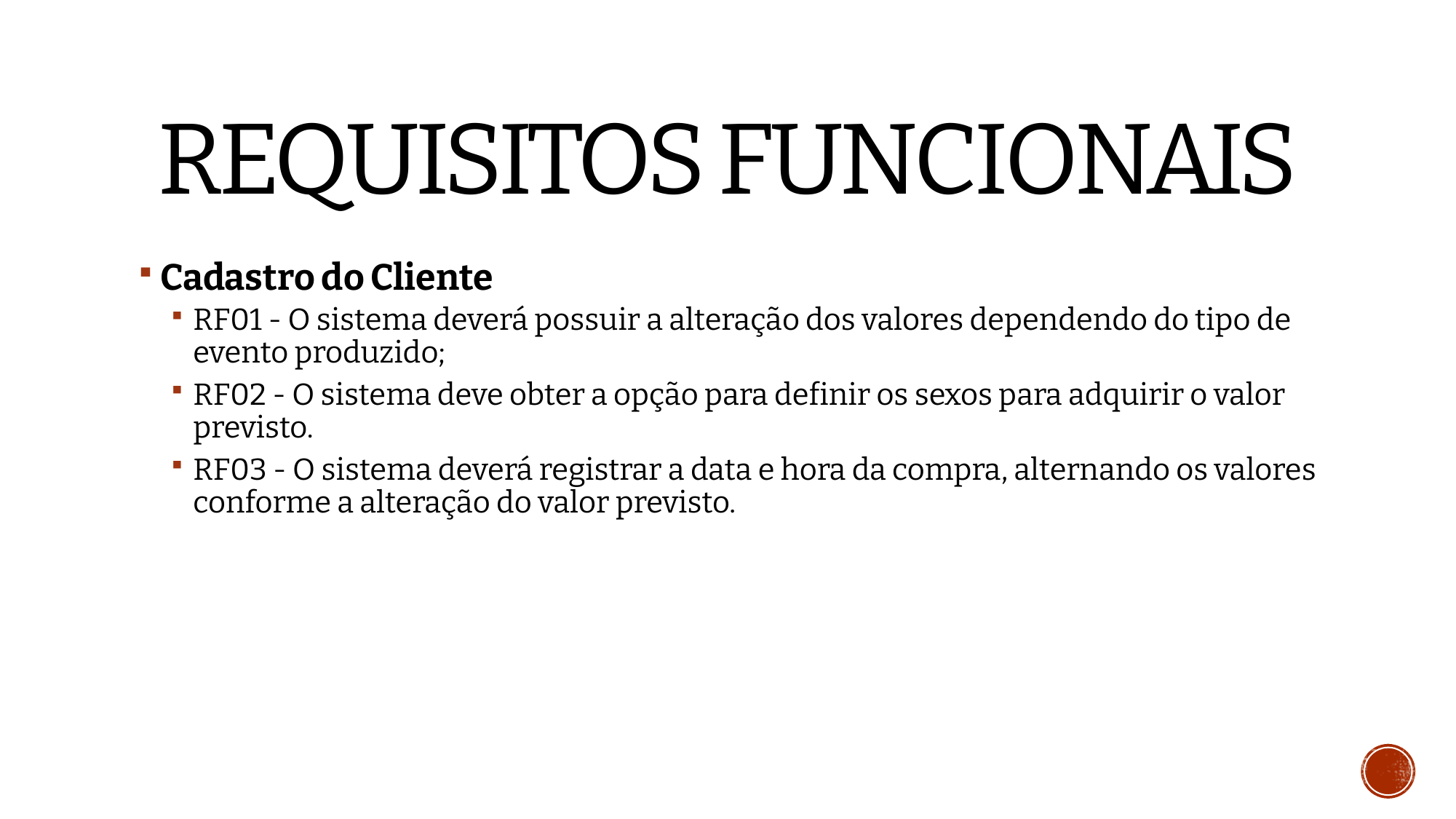

# Requisitos funcionais
Cadastro do Cliente
RF01 - O sistema deverá possuir a alteração dos valores dependendo do tipo de evento produzido;
RF02 - O sistema deve obter a opção para definir os sexos para adquirir o valor previsto.
RF03 - O sistema deverá registrar a data e hora da compra, alternando os valores conforme a alteração do valor previsto.